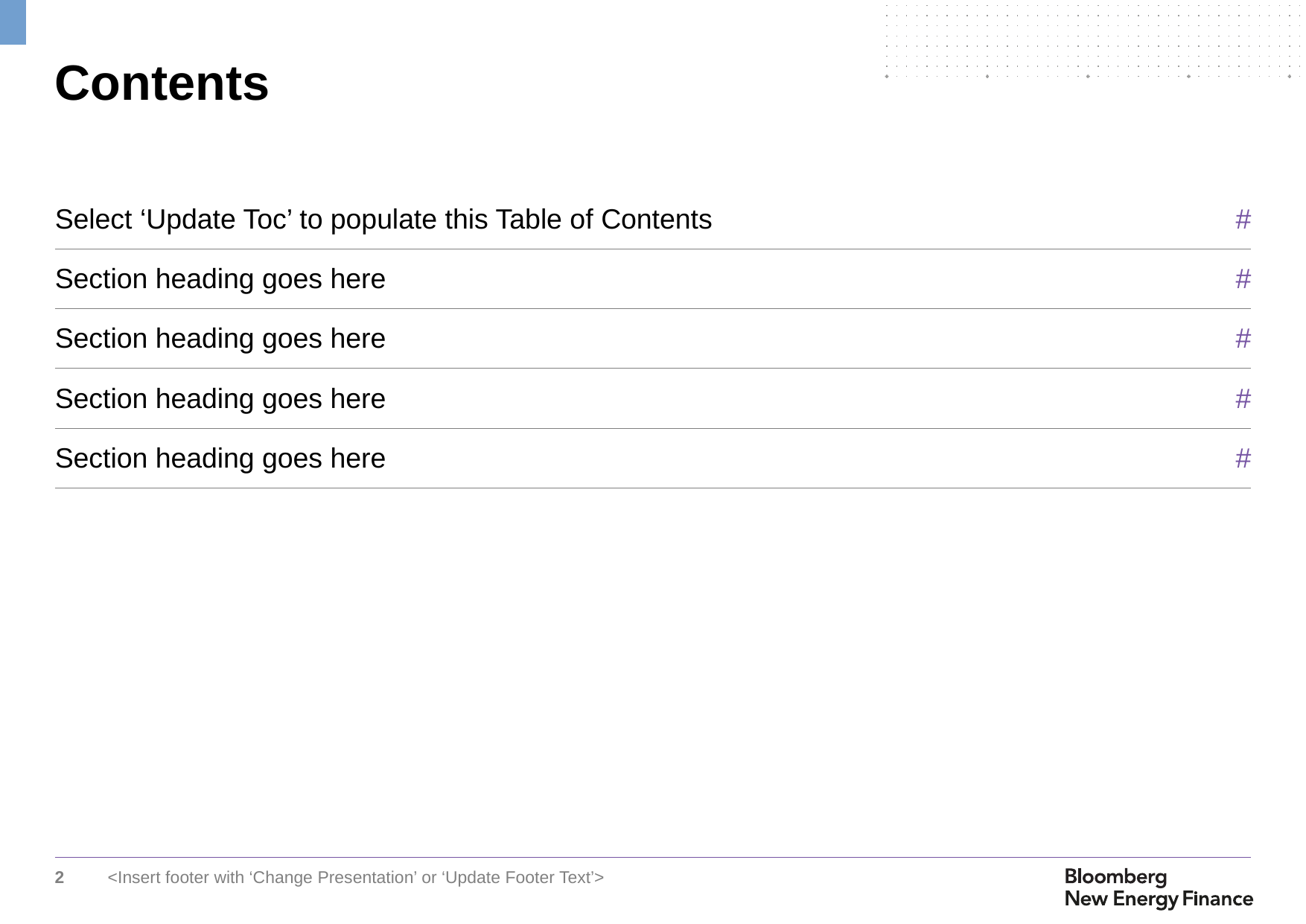

# Contents
| Select ‘Update Toc’ to populate this Table of Contents | # |
| --- | --- |
| Section heading goes here | # |
| Section heading goes here | # |
| Section heading goes here | # |
| Section heading goes here | # |